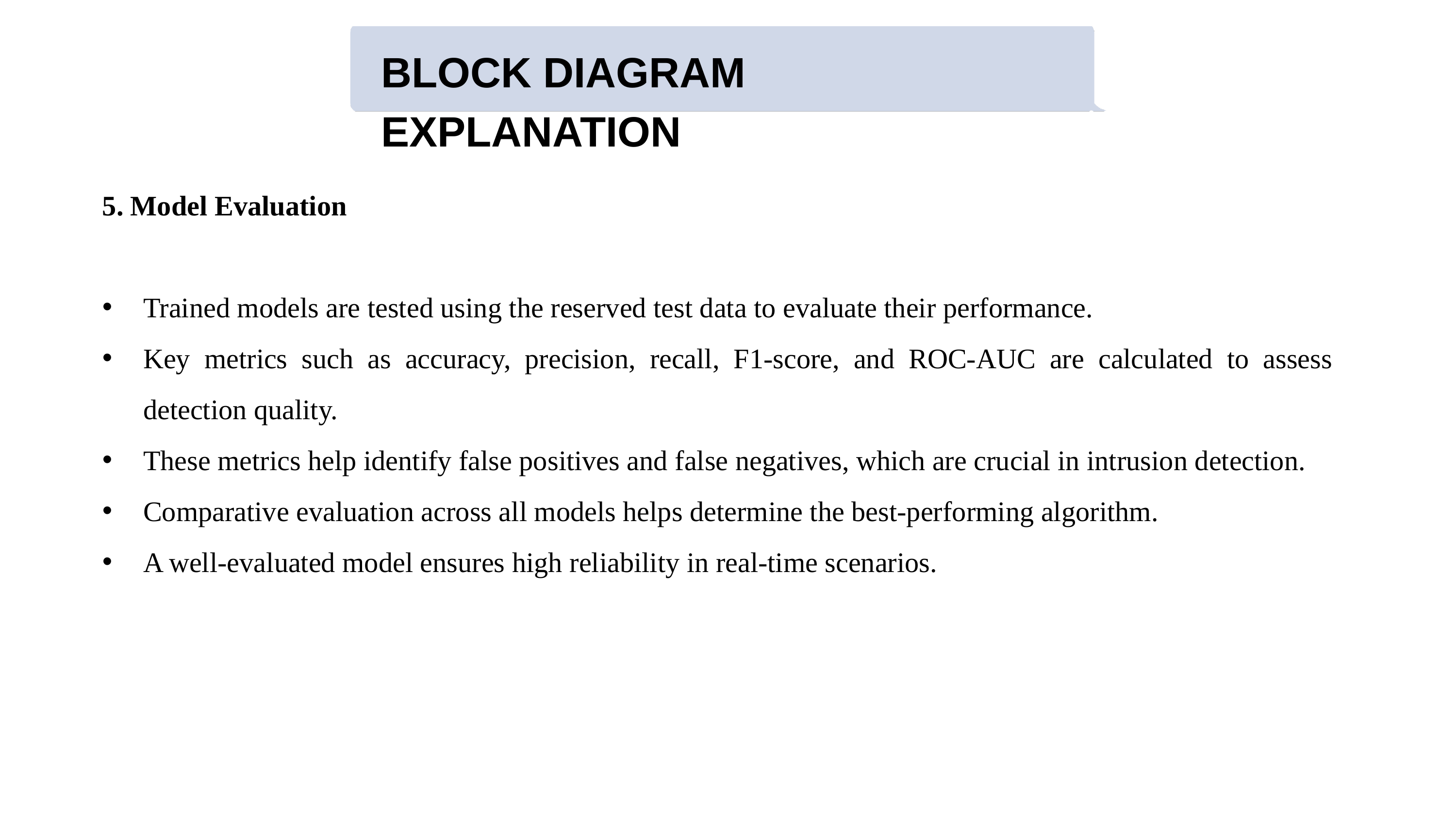

BLOCK DIAGRAM EXPLANATION
5. Model Evaluation

Trained models are tested using the reserved test data to evaluate their performance.
Key metrics such as accuracy, precision, recall, F1-score, and ROC-AUC are calculated to assess detection quality.
These metrics help identify false positives and false negatives, which are crucial in intrusion detection.
Comparative evaluation across all models helps determine the best-performing algorithm.
A well-evaluated model ensures high reliability in real-time scenarios.